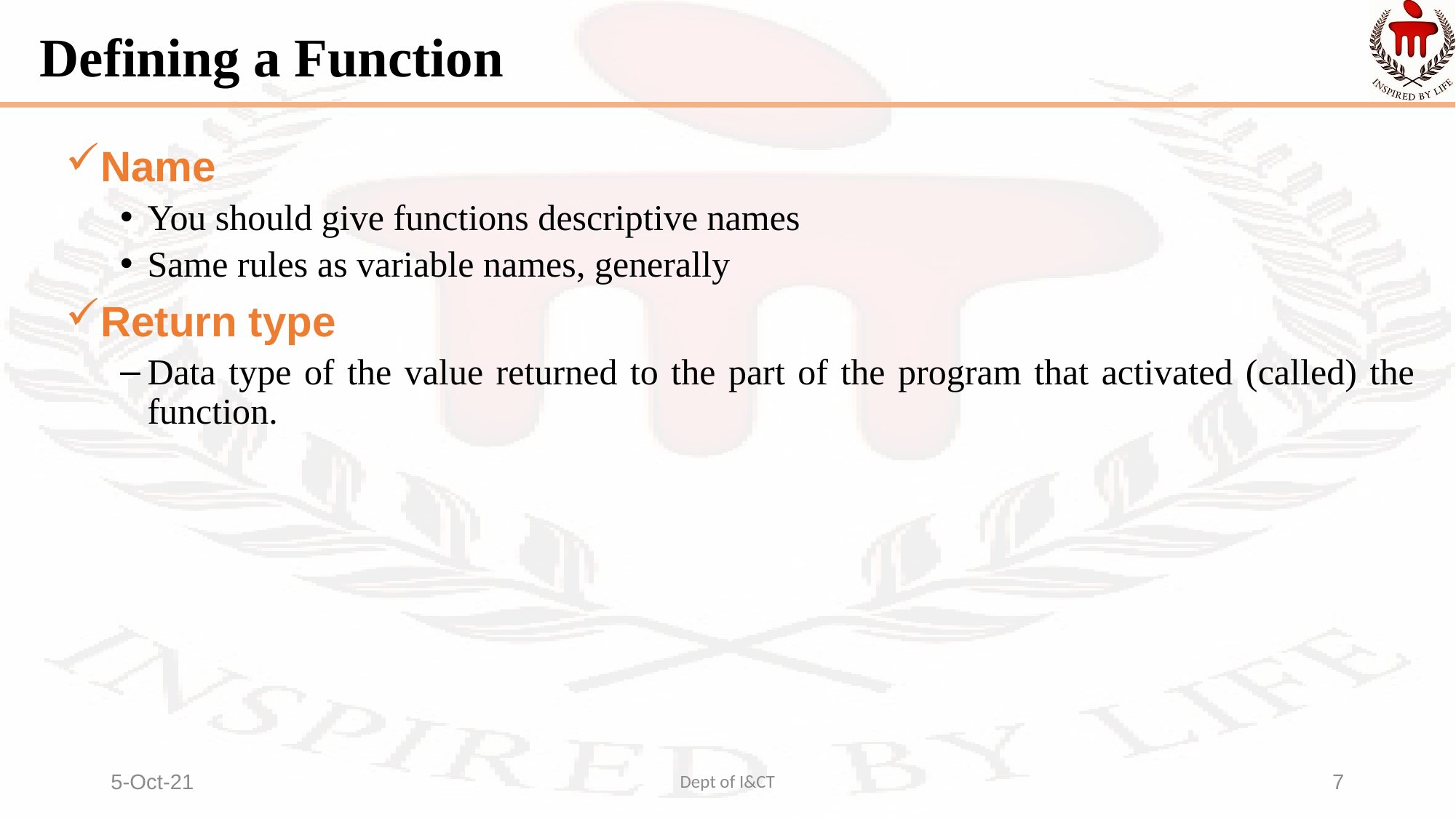

# Defining a Function
Name
You should give functions descriptive names
Same rules as variable names, generally
Return type
Data type of the value returned to the part of the program that activated (called) the function.
5-Oct-21
Dept of I&CT
7